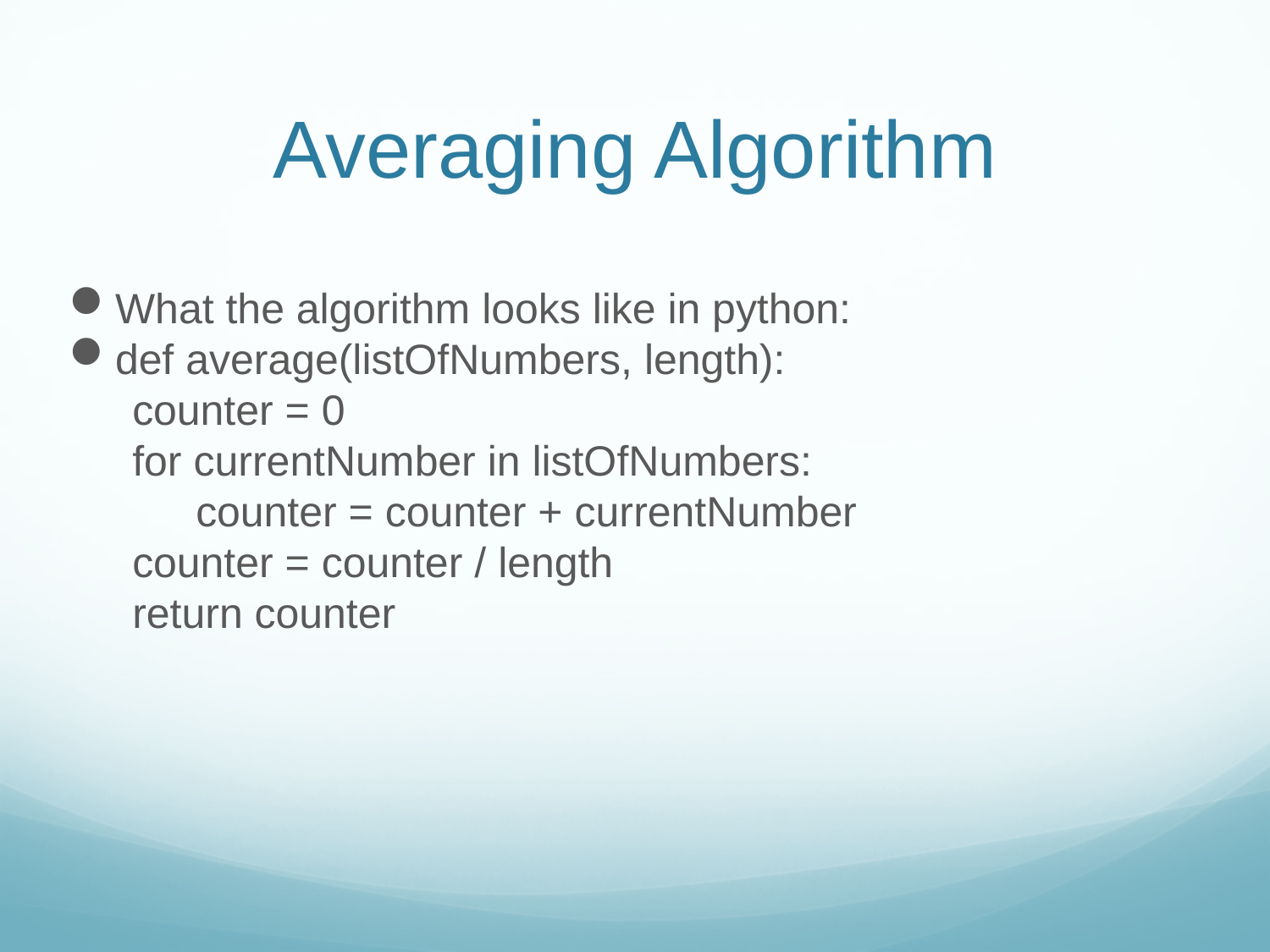

Averaging Algorithm
What the algorithm looks like in python:
def average(listOfNumbers, length):
counter = 0
for currentNumber in listOfNumbers:
counter = counter + currentNumber
counter = counter / length
return counter